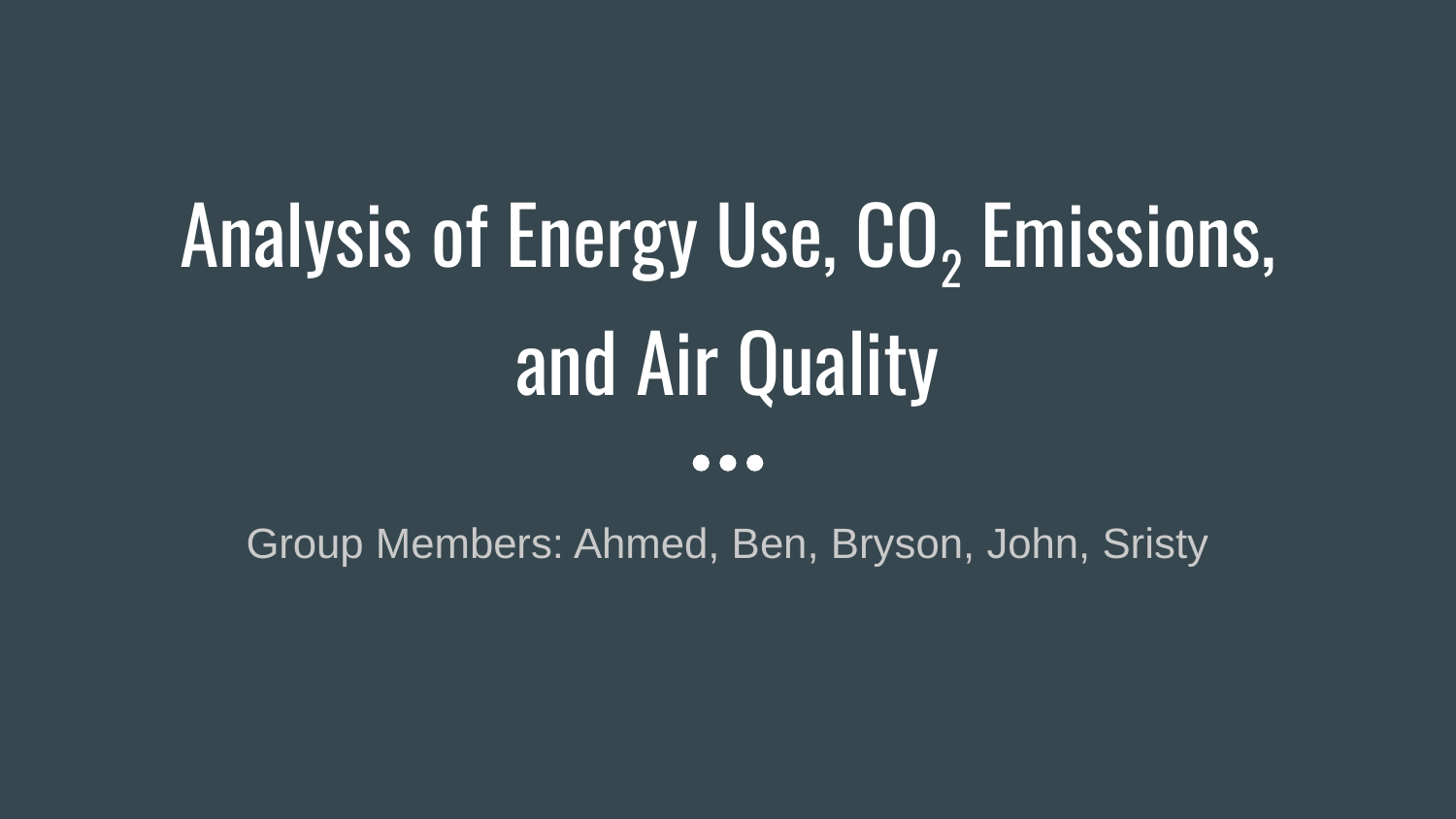

# Analysis of Energy Use, CO2 Emissions, and Air Quality
Group Members: Ahmed, Ben, Bryson, John, Sristy